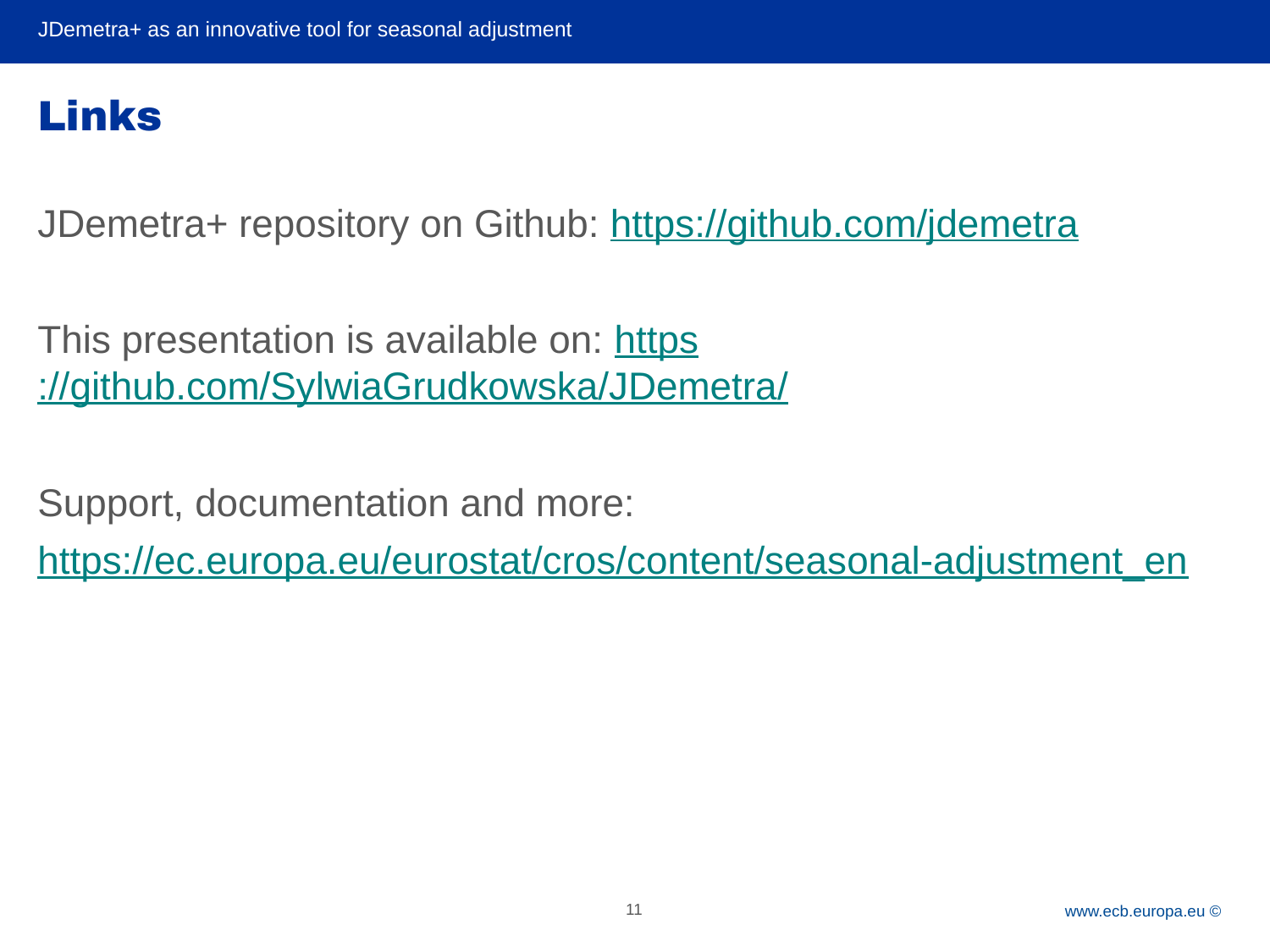

JDemetra+ as an innovative tool for seasonal adjustment
# Links
JDemetra+ repository on Github: https://github.com/jdemetra

This presentation is available on: https://github.com/SylwiaGrudkowska/JDemetra/

Support, documentation and more:
https://ec.europa.eu/eurostat/cros/content/seasonal-adjustment_en

11